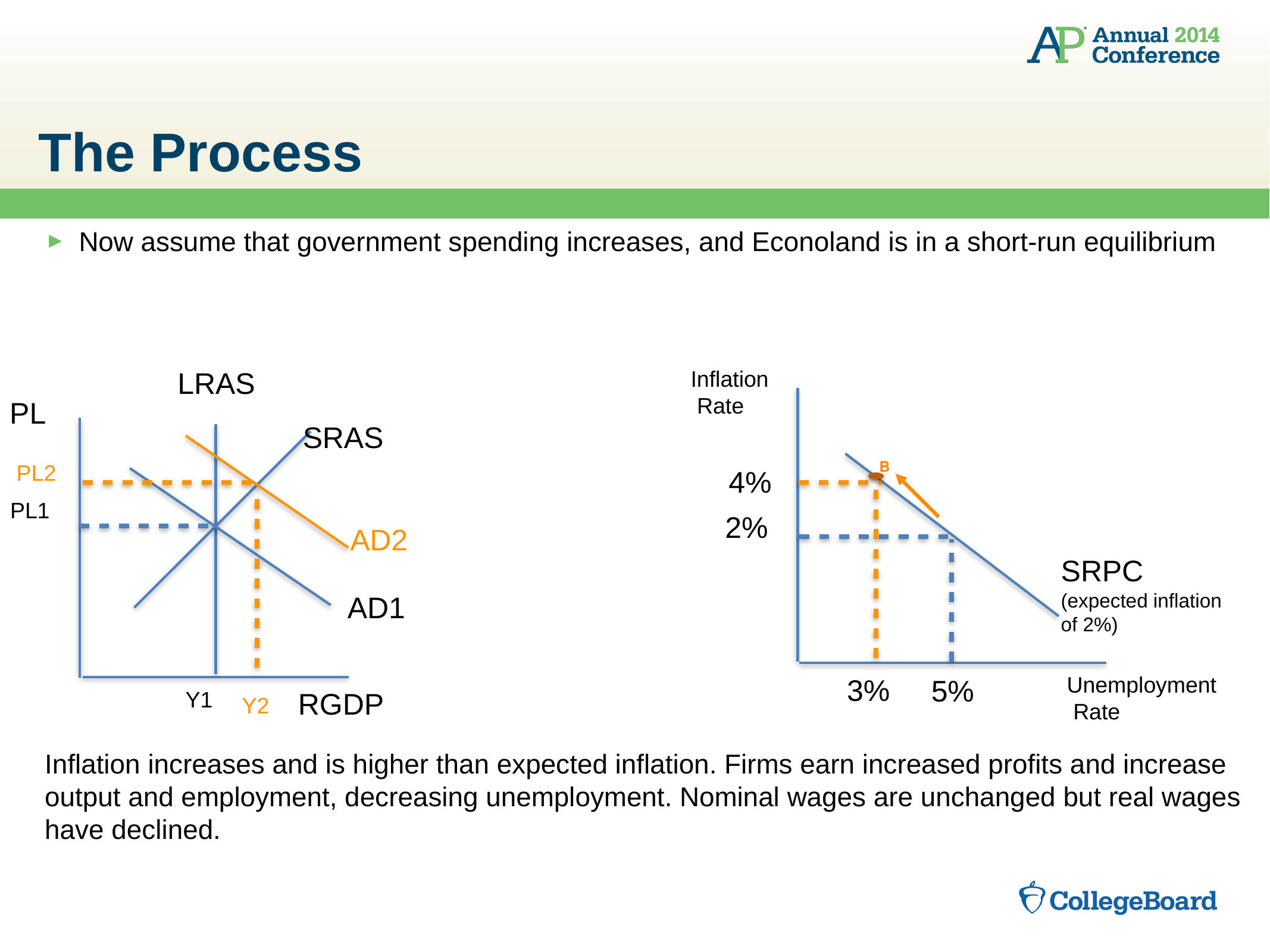

# The Process
Now assume that government spending increases, and Econoland is in a short-run equilibrium

Inflation increases and is higher than expected inflation. Firms earn increased profits and increase output and employment, decreasing unemployment. Nominal wages are unchanged but real wages have declined.
LRAS
Inflation
 Rate

PL

SRAS

PL2
B

4%

PL1
2%
AD2

SRPC
(expected inflation
of 2%)
AD1

Unemployment
 Rate
3%
5%

Y1
Y2
RGDP